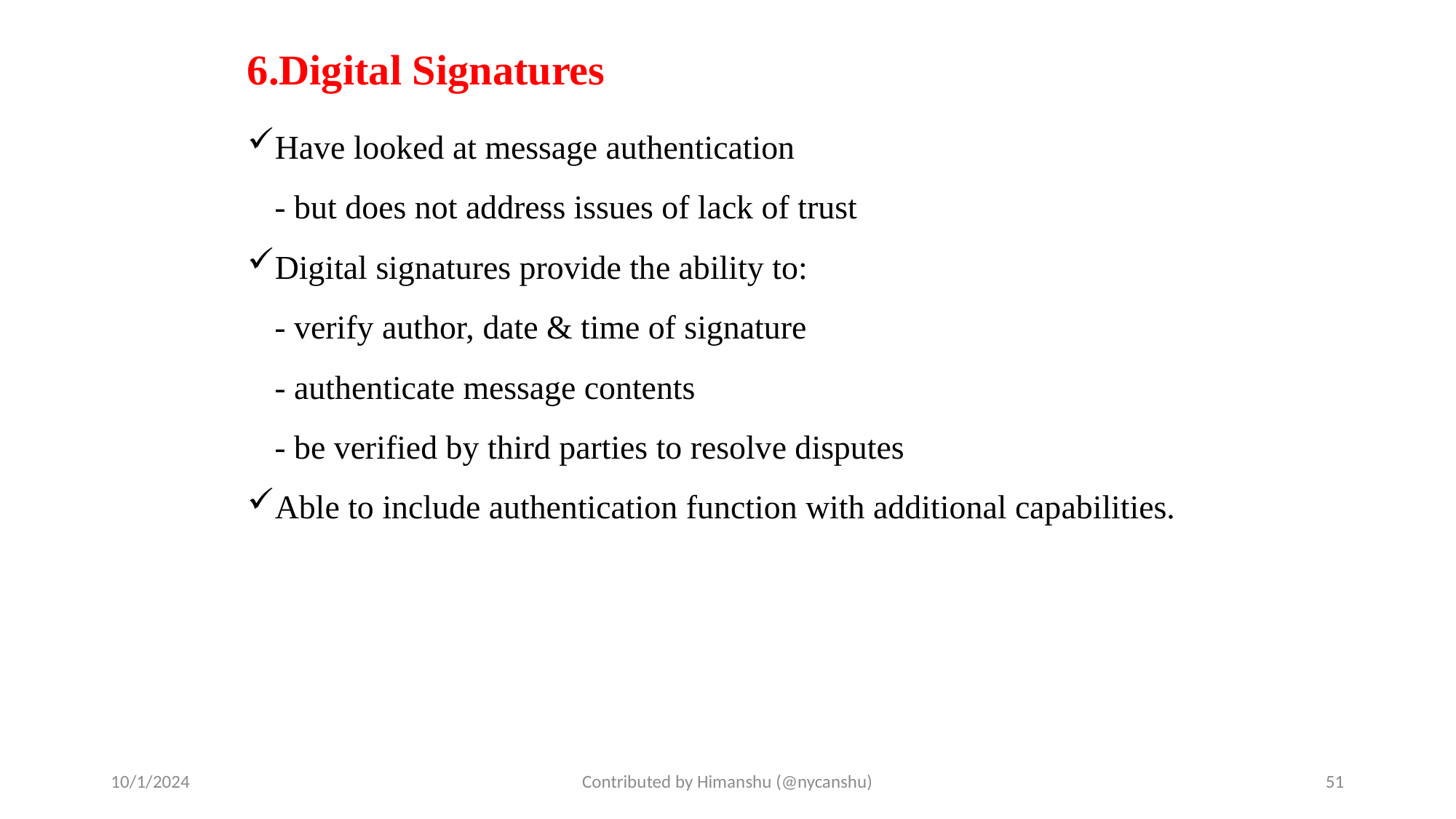

# 6.Digital Signatures
Have looked at message authentication
	- but does not address issues of lack of trust
Digital signatures provide the ability to:
	- verify author, date & time of signature
	- authenticate message contents
	- be verified by third parties to resolve disputes
Able to include authentication function with additional capabilities.
10/1/2024
Contributed by Himanshu (@nycanshu)
51